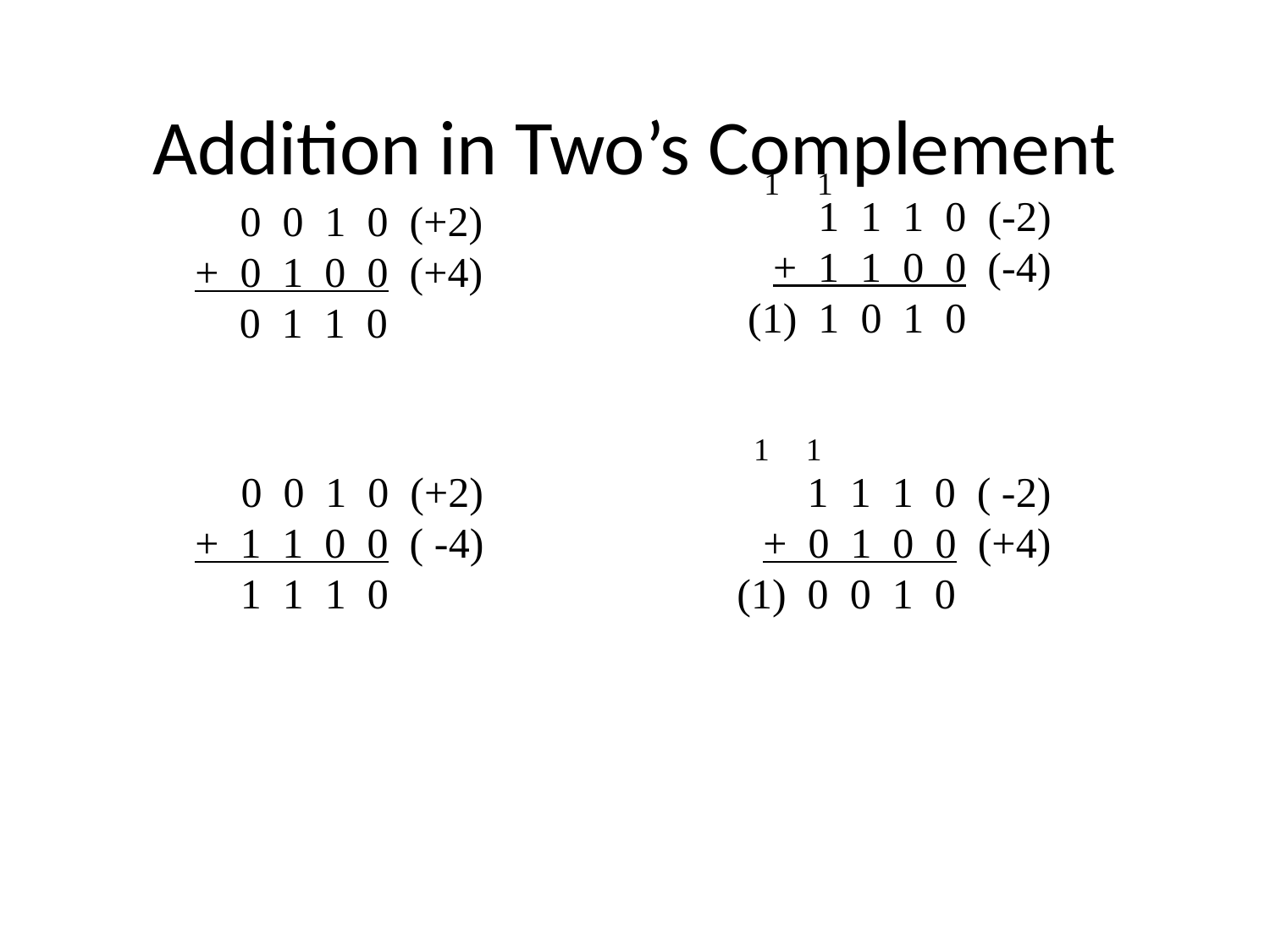

# Addition in Two’s Complement
1
1
1  1  1  0  (-2)
+  1  1  0  0  (-4)
(1)  1  0  1  0
0  0  1  0  (+2)
+  0  1  0  0  (+4)
0  1  1  0
1
1
0  0  1  0  (+2)
+  1  1  0  0  ( -4)
1  1  1  0
1  1  1  0  ( -2)
+  0  1  0  0  (+4)
(1)  0  0  1  0